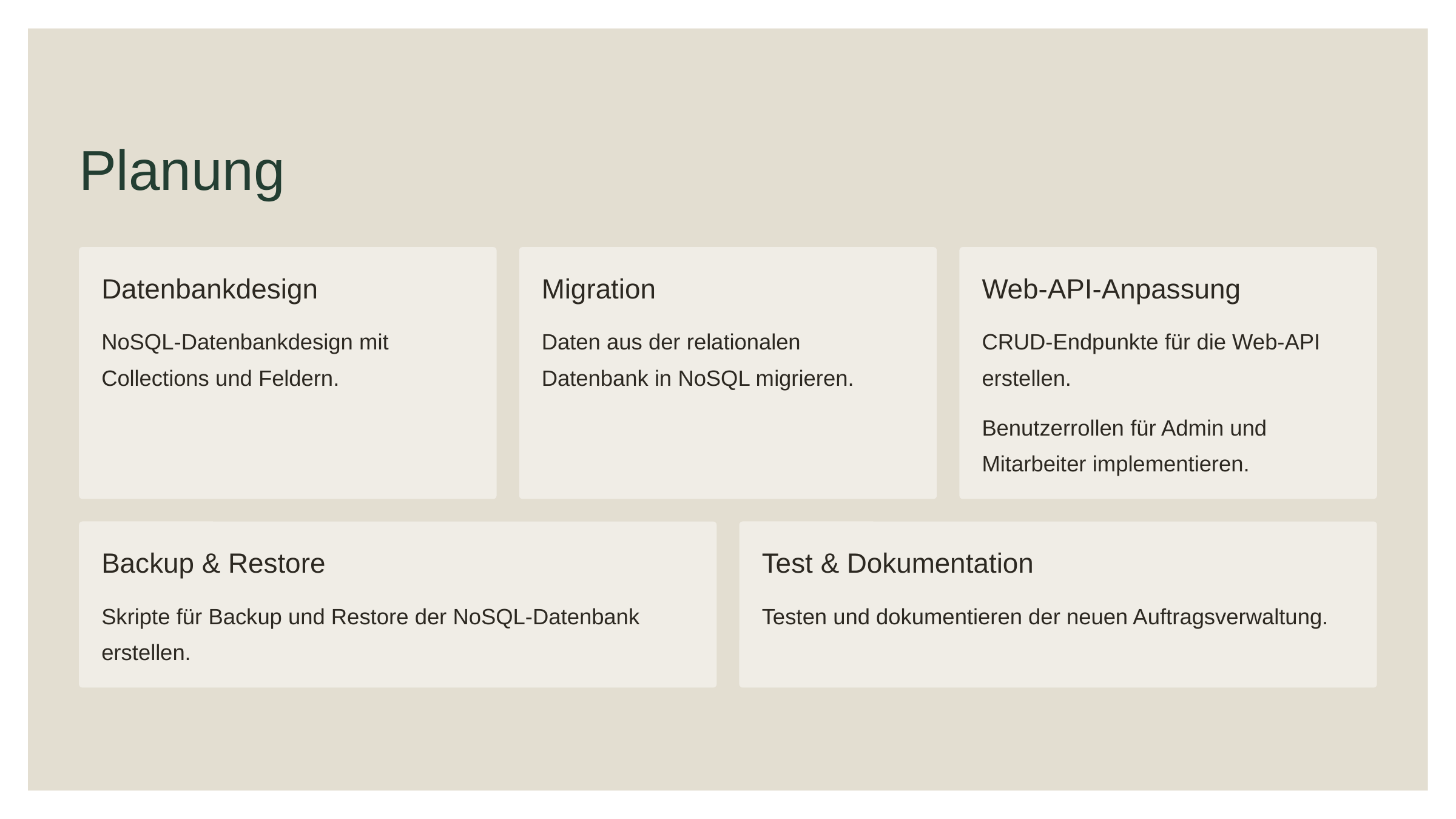

Planung

Datenbankdesign
Migration
Web-API-Anpassung
NoSQL-Datenbankdesign mit Collections und Feldern.
Daten aus der relationalen Datenbank in NoSQL migrieren.
CRUD-Endpunkte für die Web-API erstellen.
Benutzerrollen für Admin und Mitarbeiter implementieren.

Backup & Restore
Test & Dokumentation
Skripte für Backup und Restore der NoSQL-Datenbank erstellen.
Testen und dokumentieren der neuen Auftragsverwaltung.